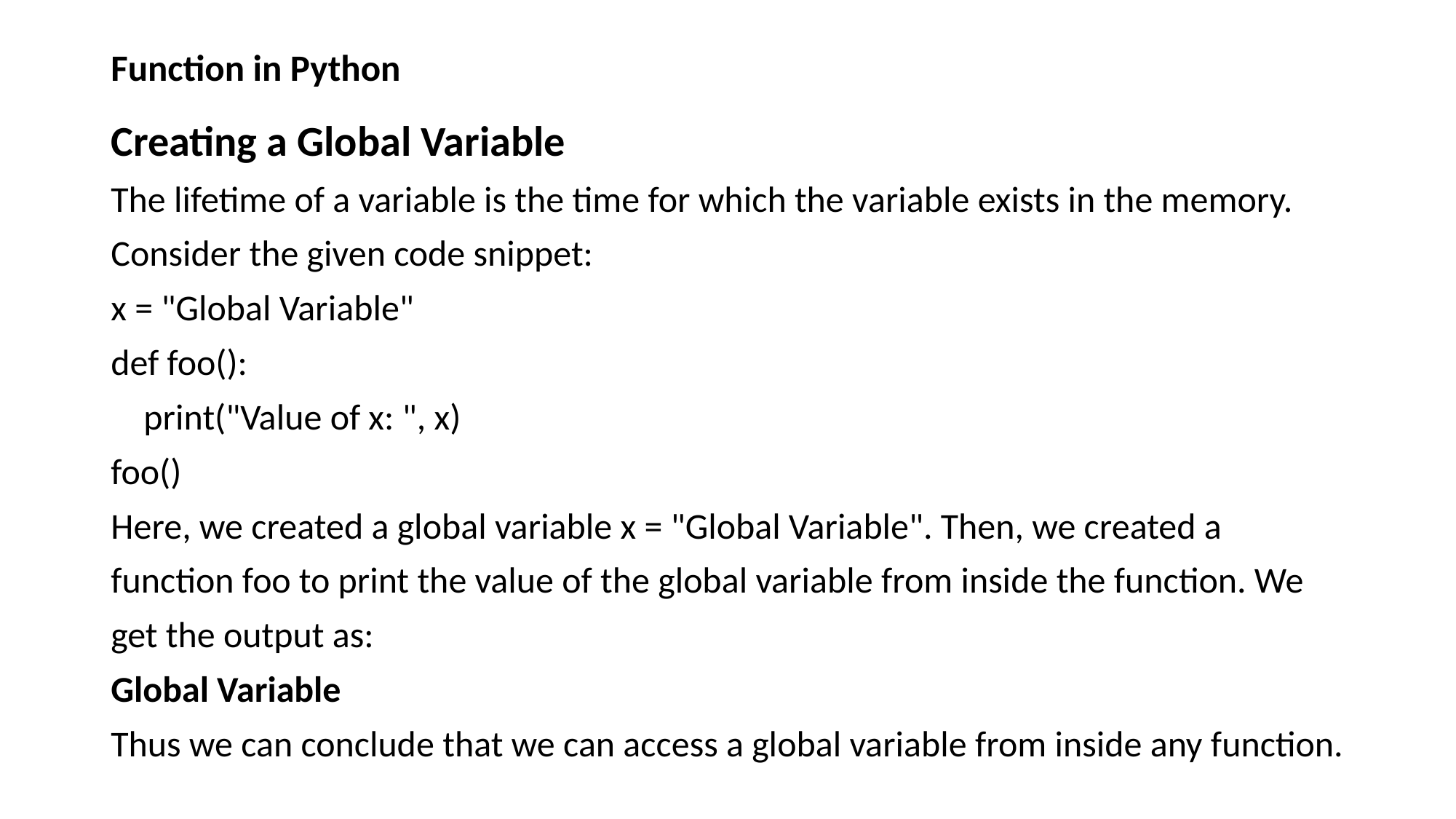

# Function in Python
Creating a Global Variable
The lifetime of a variable is the time for which the variable exists in the memory.
Consider the given code snippet:
x = "Global Variable"
def foo():
    print("Value of x: ", x)
foo()
Here, we created a global variable x = "Global Variable". Then, we created a
function foo to print the value of the global variable from inside the function. We
get the output as:
Global Variable
Thus we can conclude that we can access a global variable from inside any function.